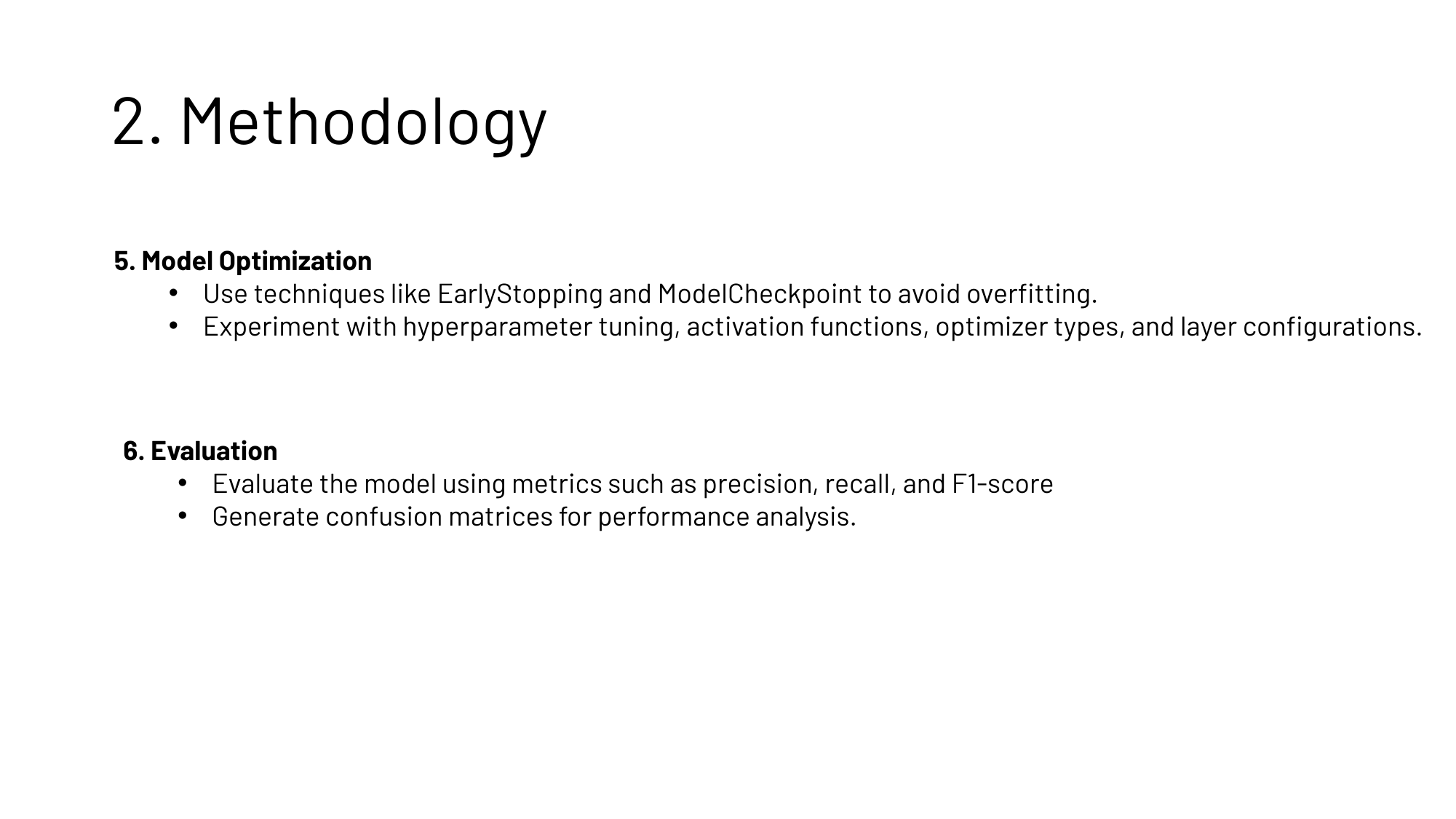

# 2. Methodology
5. Model Optimization
Use techniques like EarlyStopping and ModelCheckpoint to avoid overfitting.
Experiment with hyperparameter tuning, activation functions, optimizer types, and layer configurations.
6. Evaluation
Evaluate the model using metrics such as precision, recall, and F1-score
Generate confusion matrices for performance analysis.